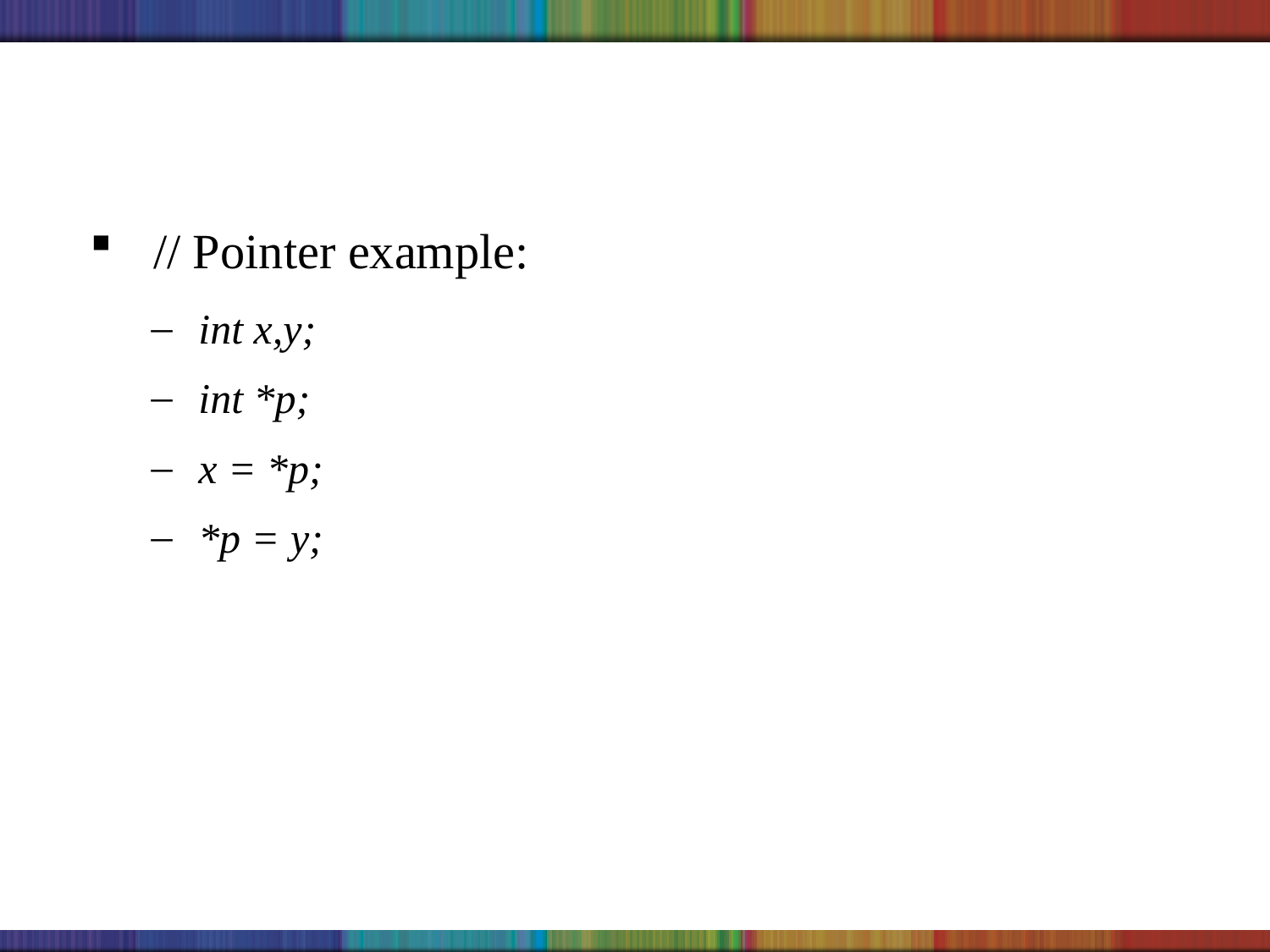

#
// Pointer example:
int x,y;
int *p;
x = *p;
*p = y;